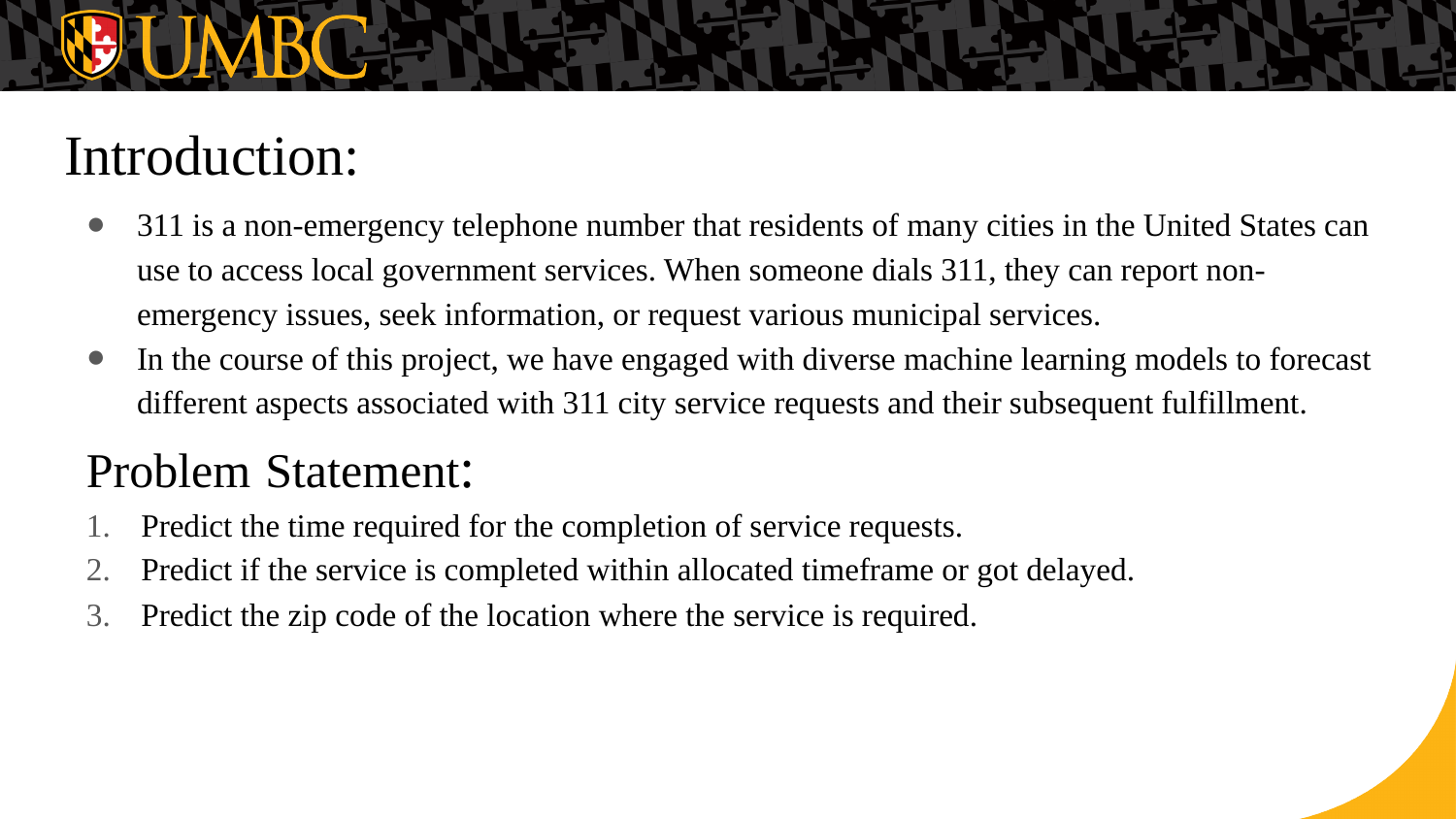

# Introduction:
311 is a non-emergency telephone number that residents of many cities in the United States can use to access local government services. When someone dials 311, they can report non-emergency issues, seek information, or request various municipal services.
In the course of this project, we have engaged with diverse machine learning models to forecast different aspects associated with 311 city service requests and their subsequent fulfillment.
Problem Statement:
Predict the time required for the completion of service requests.
Predict if the service is completed within allocated timeframe or got delayed.
Predict the zip code of the location where the service is required.